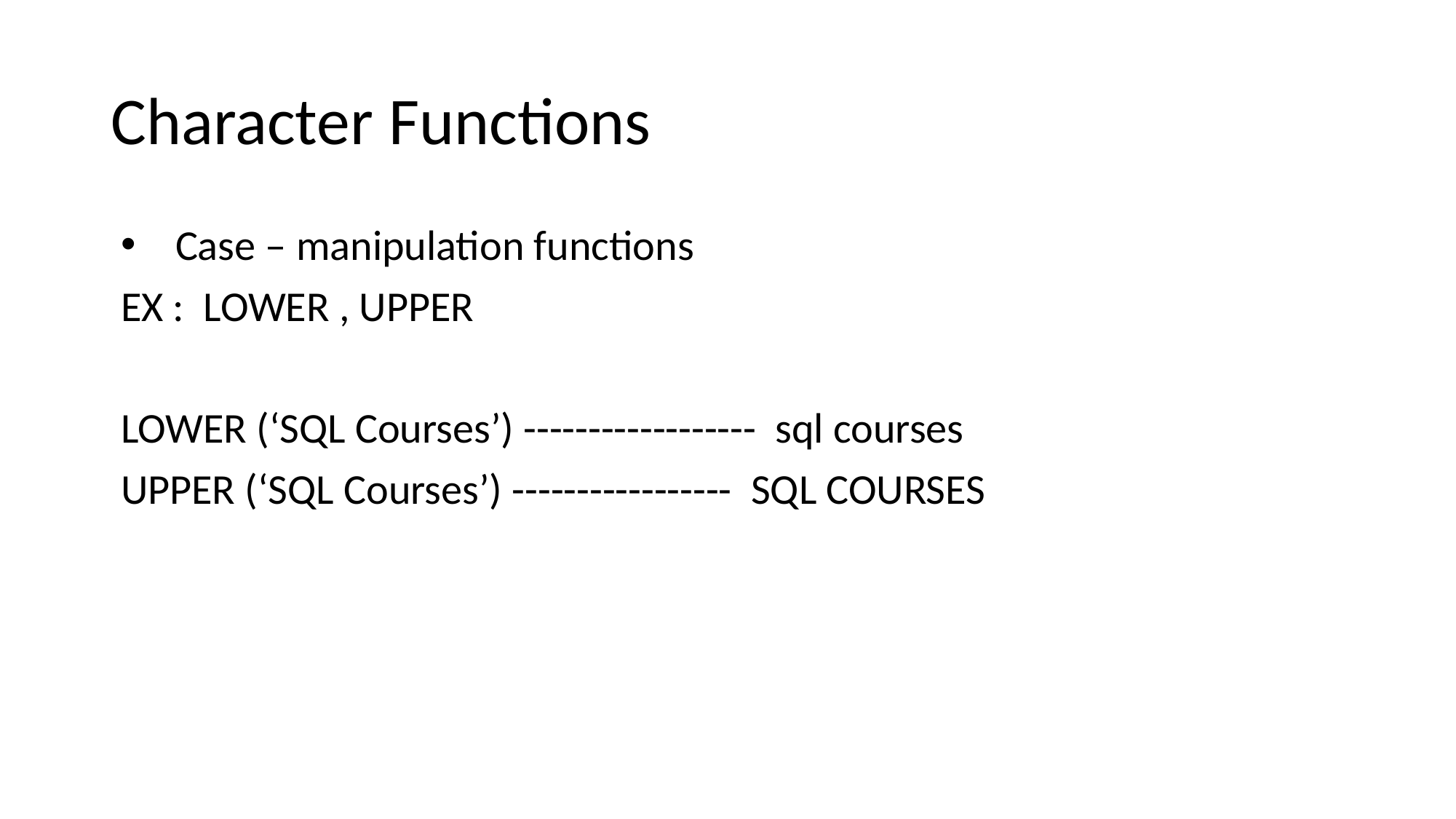

# Character Functions
Case – manipulation functions
EX :  LOWER , UPPER

LOWER (‘SQL Courses’) ------------------  sql courses
UPPER (‘SQL Courses’) -----------------  SQL COURSES